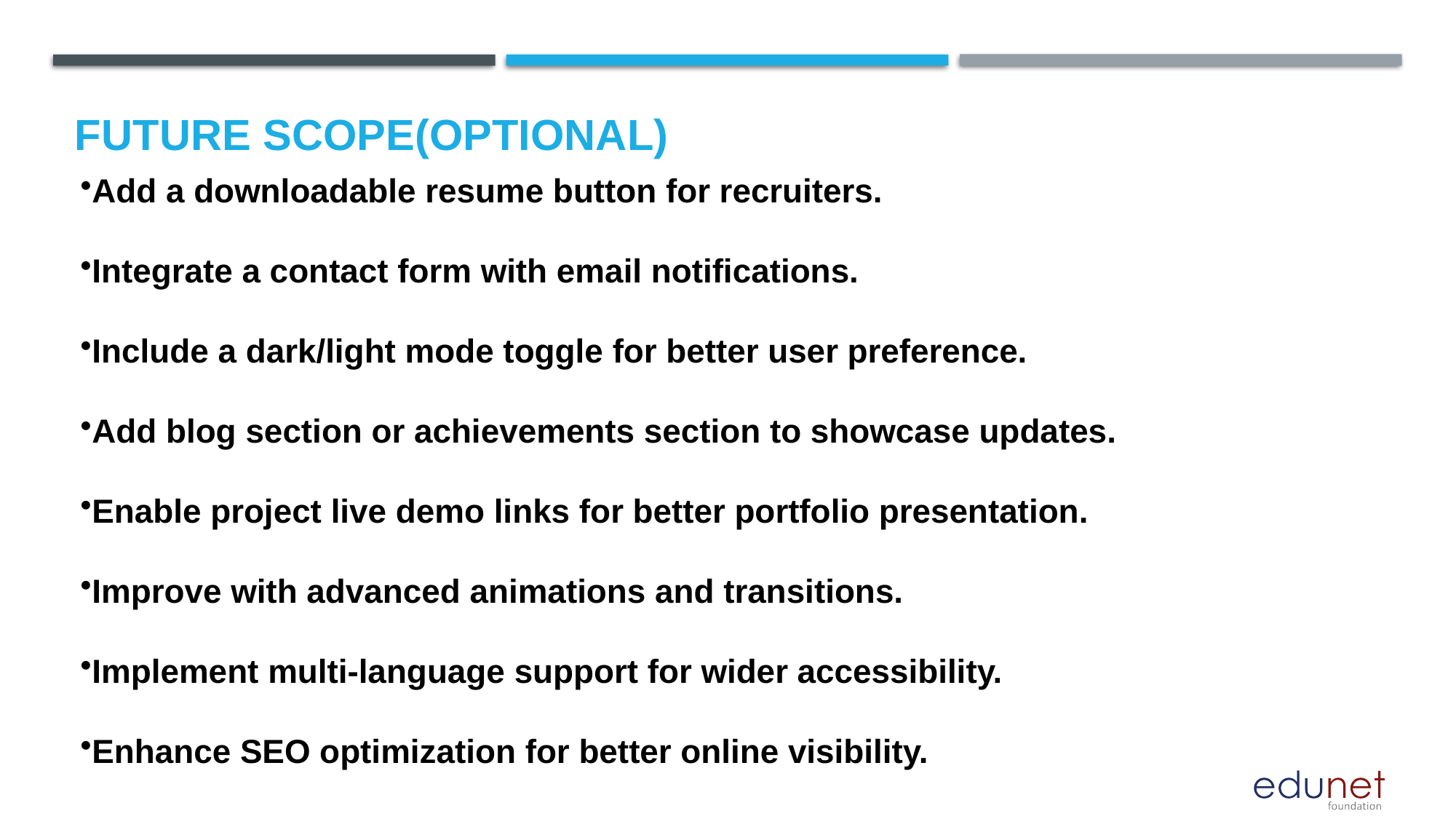

Future scope(Optional)
Add a downloadable resume button for recruiters.

Integrate a contact form with email notifications.

Include a dark/light mode toggle for better user preference.

Add blog section or achievements section to showcase updates.

Enable project live demo links for better portfolio presentation.

Improve with advanced animations and transitions.

Implement multi-language support for wider accessibility.

Enhance SEO optimization for better online visibility.